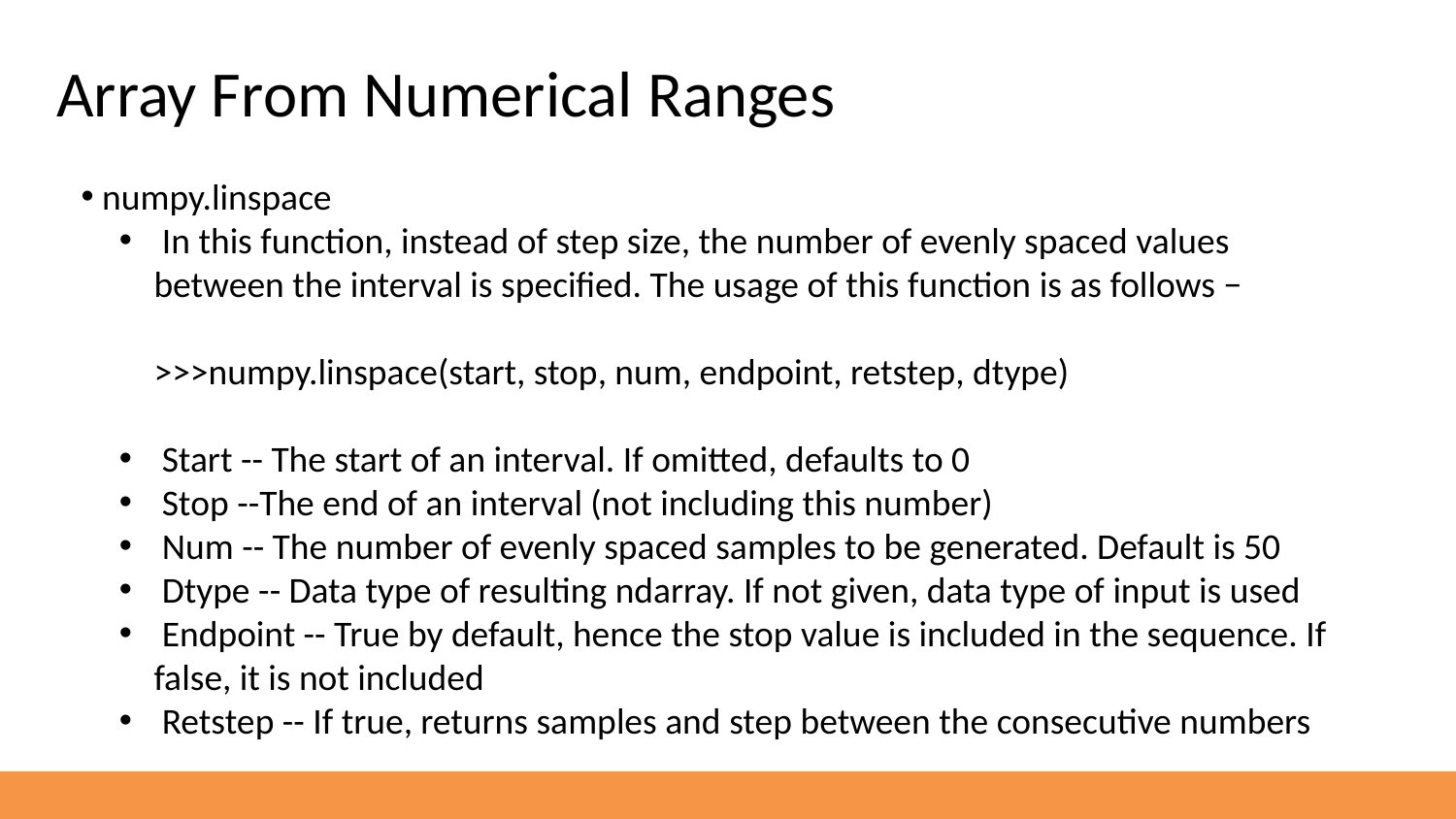

Array From Numerical Ranges
 numpy.linspace
 In this function, instead of step size, the number of evenly spaced values between the interval is specified. The usage of this function is as follows −

>>>numpy.linspace(start, stop, num, endpoint, retstep, dtype)

 Start -- The start of an interval. If omitted, defaults to 0
 Stop --The end of an interval (not including this number)
 Num -- The number of evenly spaced samples to be generated. Default is 50
 Dtype -- Data type of resulting ndarray. If not given, data type of input is used
 Endpoint -- True by default, hence the stop value is included in the sequence. If false, it is not included
 Retstep -- If true, returns samples and step between the consecutive numbers